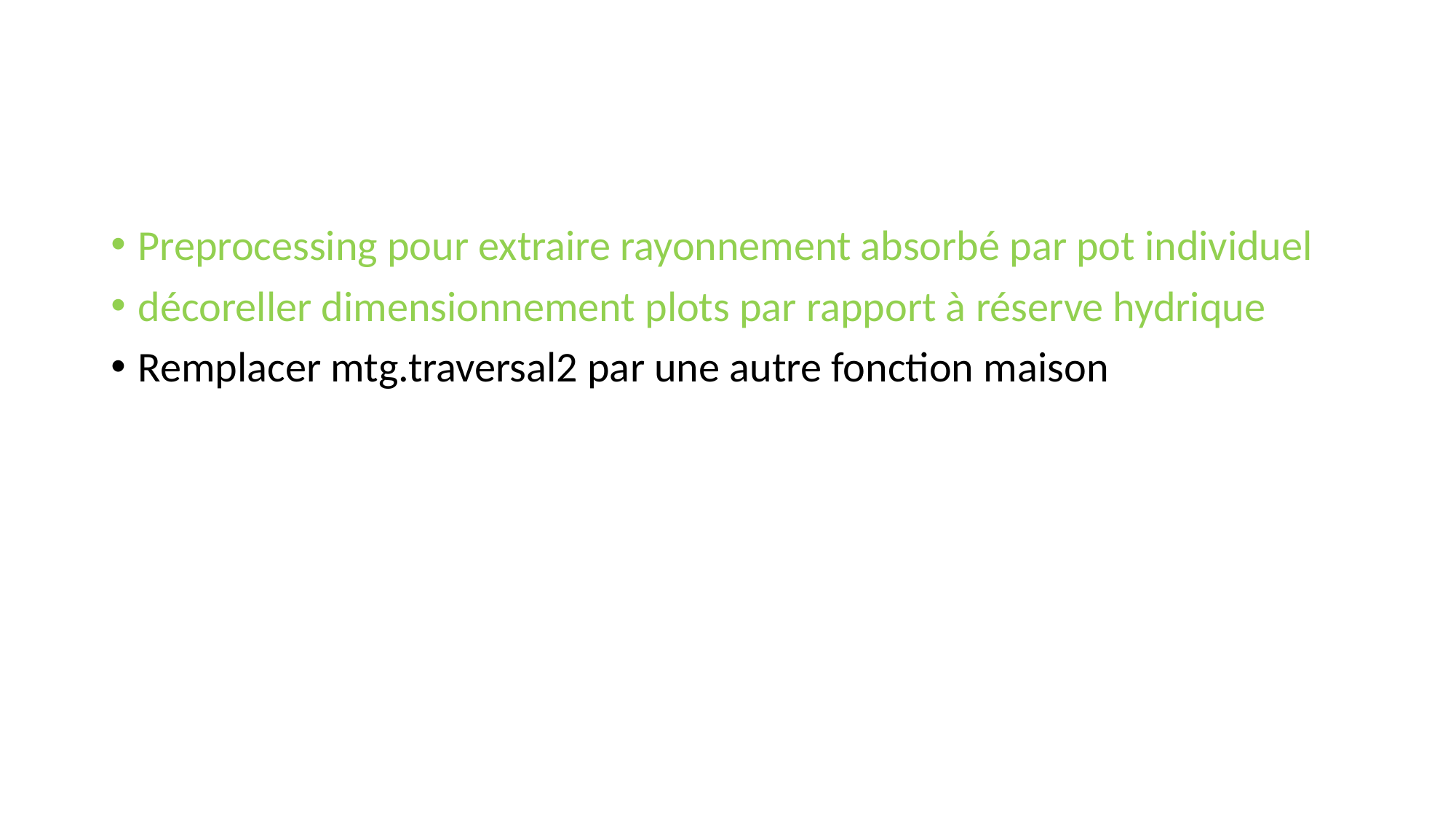

#
Preprocessing pour extraire rayonnement absorbé par pot individuel
décoreller dimensionnement plots par rapport à réserve hydrique
Remplacer mtg.traversal2 par une autre fonction maison